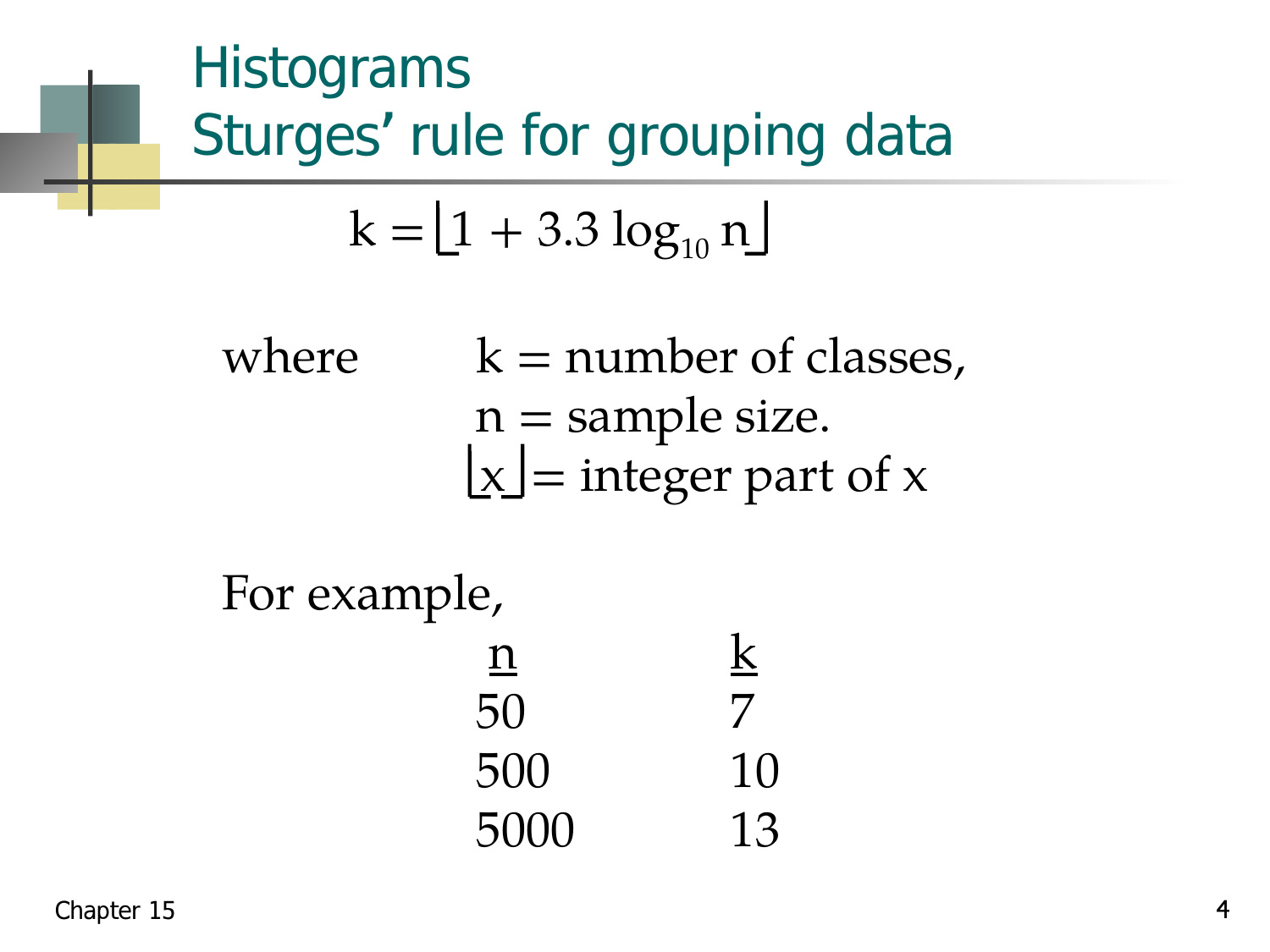

# Histograms Sturges’ rule for grouping data
	k =  1 + 3.3 log10 n

where	k = number of classes,
		n = sample size.
                     x  = integer part of x

For example,
		 n		k
		50		7
		500		10
		5000		13

4
Chapter 15